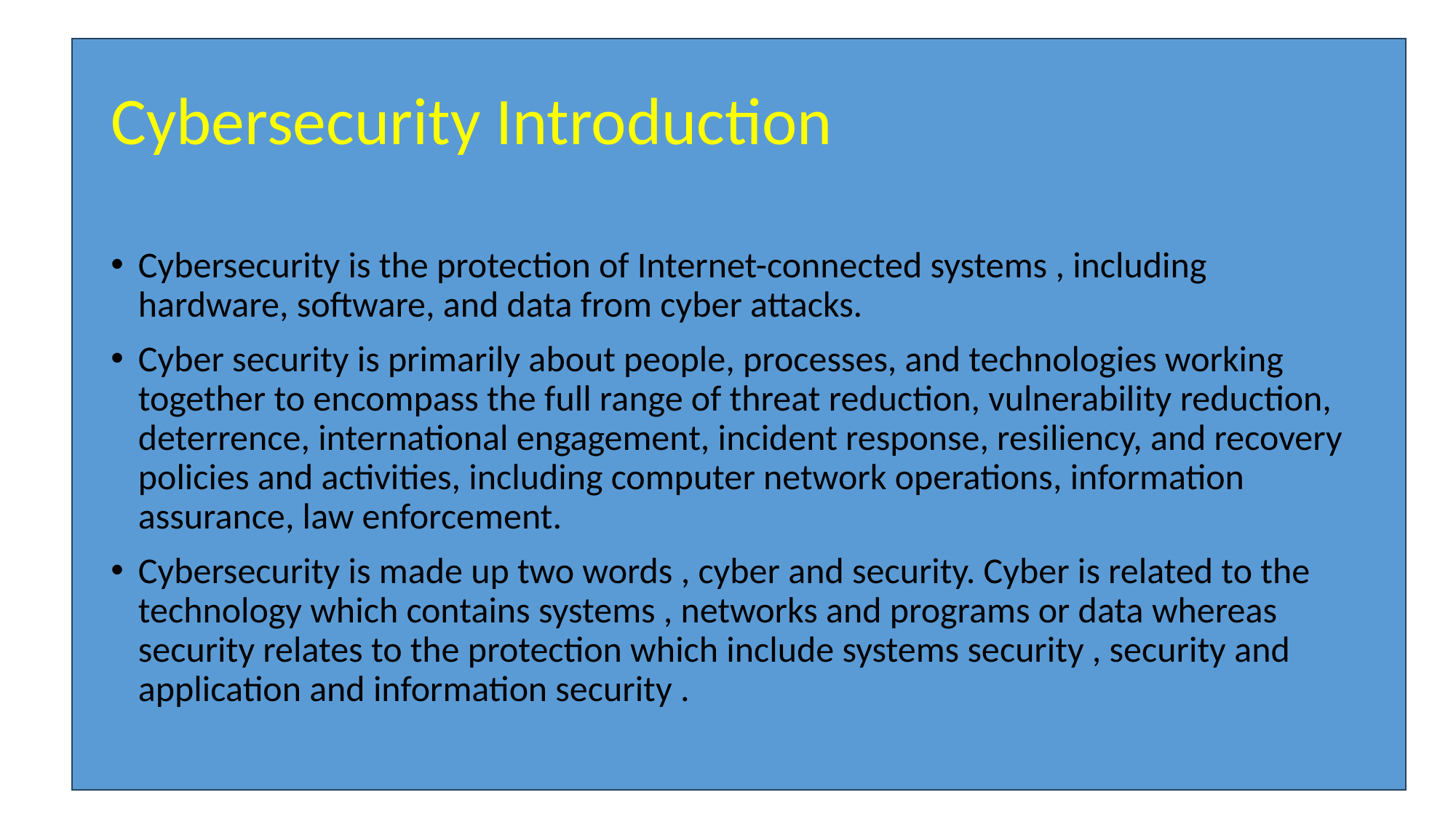

# Cybersecurity Introduction
Cybersecurity is the protection of Internet-connected systems , including hardware, software, and data from cyber attacks.
Cyber security is primarily about people, processes, and technologies working together to encompass the full range of threat reduction, vulnerability reduction, deterrence, international engagement, incident response, resiliency, and recovery policies and activities, including computer network operations, information assurance, law enforcement.
Cybersecurity is made up two words , cyber and security. Cyber is related to the technology which contains systems , networks and programs or data whereas security relates to the protection which include systems security , security and application and information security .